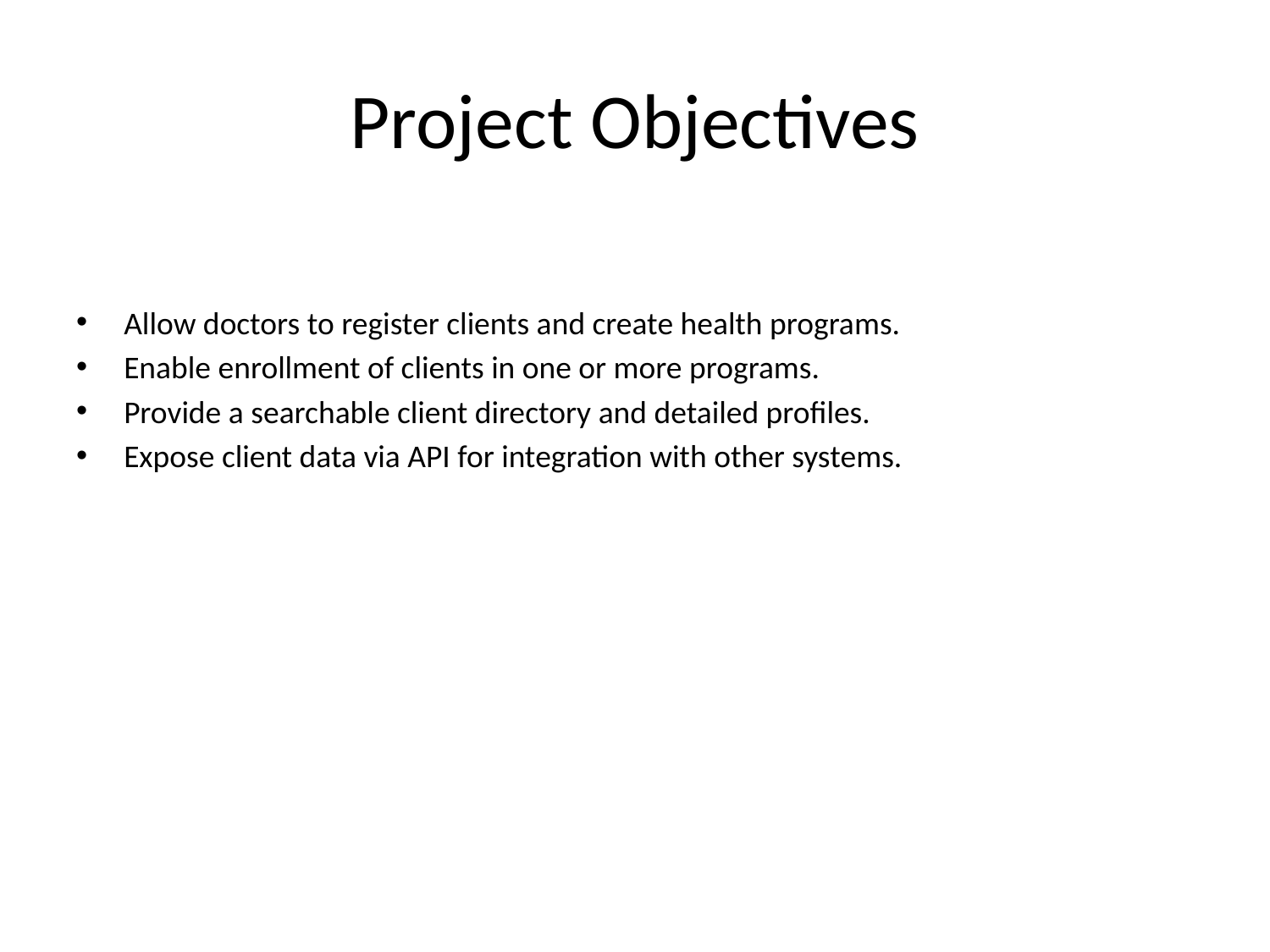

# Project Objectives

Allow doctors to register clients and create health programs.
Enable enrollment of clients in one or more programs.
Provide a searchable client directory and detailed profiles.
Expose client data via API for integration with other systems.